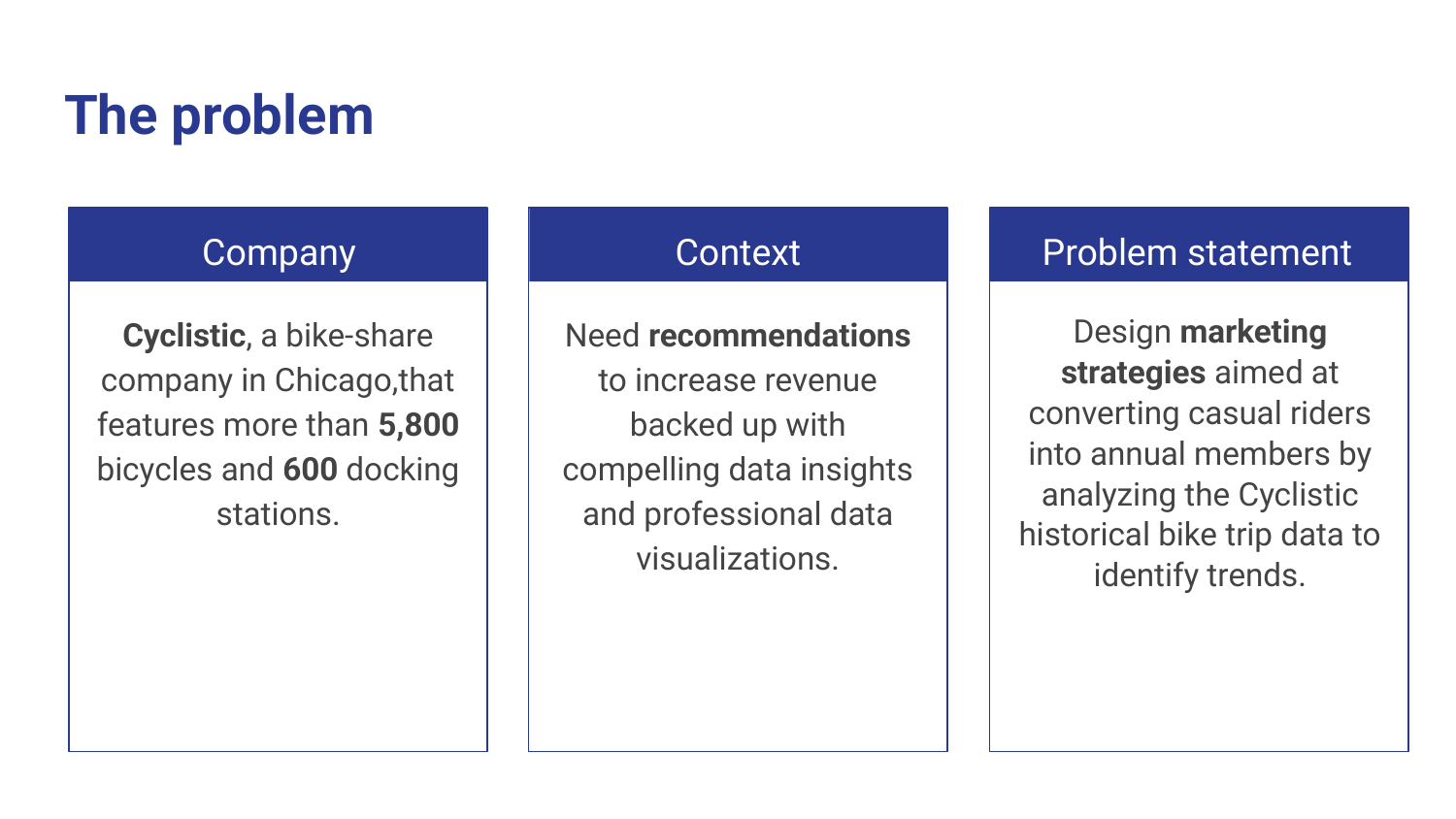

# The problem

Company

Context

Problem statement
Cyclistic, a bike-share company in Chicago,that features more than 5,800 bicycles and 600 docking stations.
Need recommendations to increase revenue backed up with compelling data insights and professional data visualizations.

Design marketing strategies aimed at converting casual riders into annual members by analyzing the Cyclistic historical bike trip data to identify trends.